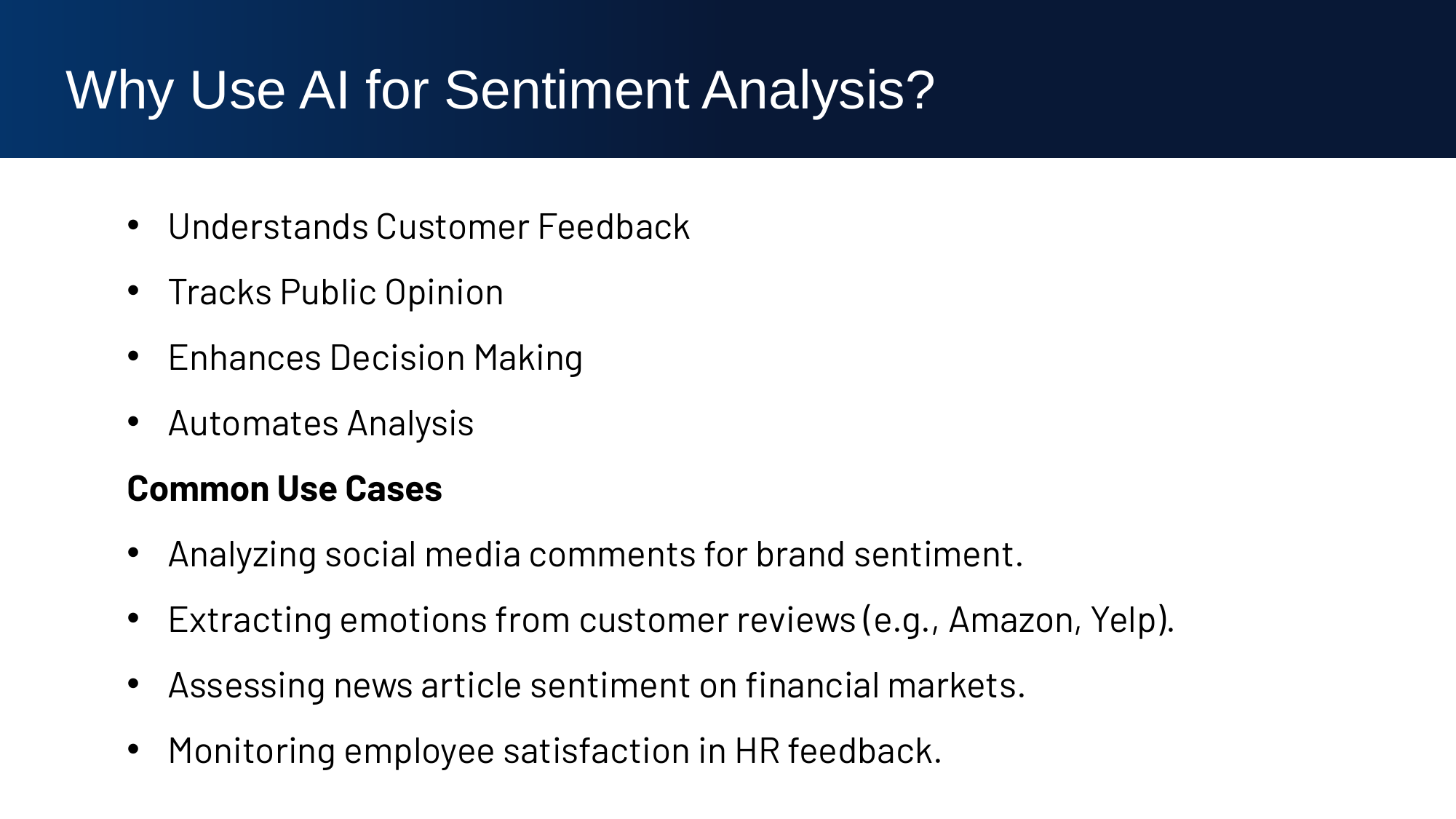

Why Use AI for Sentiment Analysis?

Understands Customer Feedback
Tracks Public Opinion
Enhances Decision Making
Automates Analysis
Common Use Cases
Analyzing social media comments for brand sentiment.
Extracting emotions from customer reviews (e.g., Amazon, Yelp).
Assessing news article sentiment on financial markets.
Monitoring employee satisfaction in HR feedback.